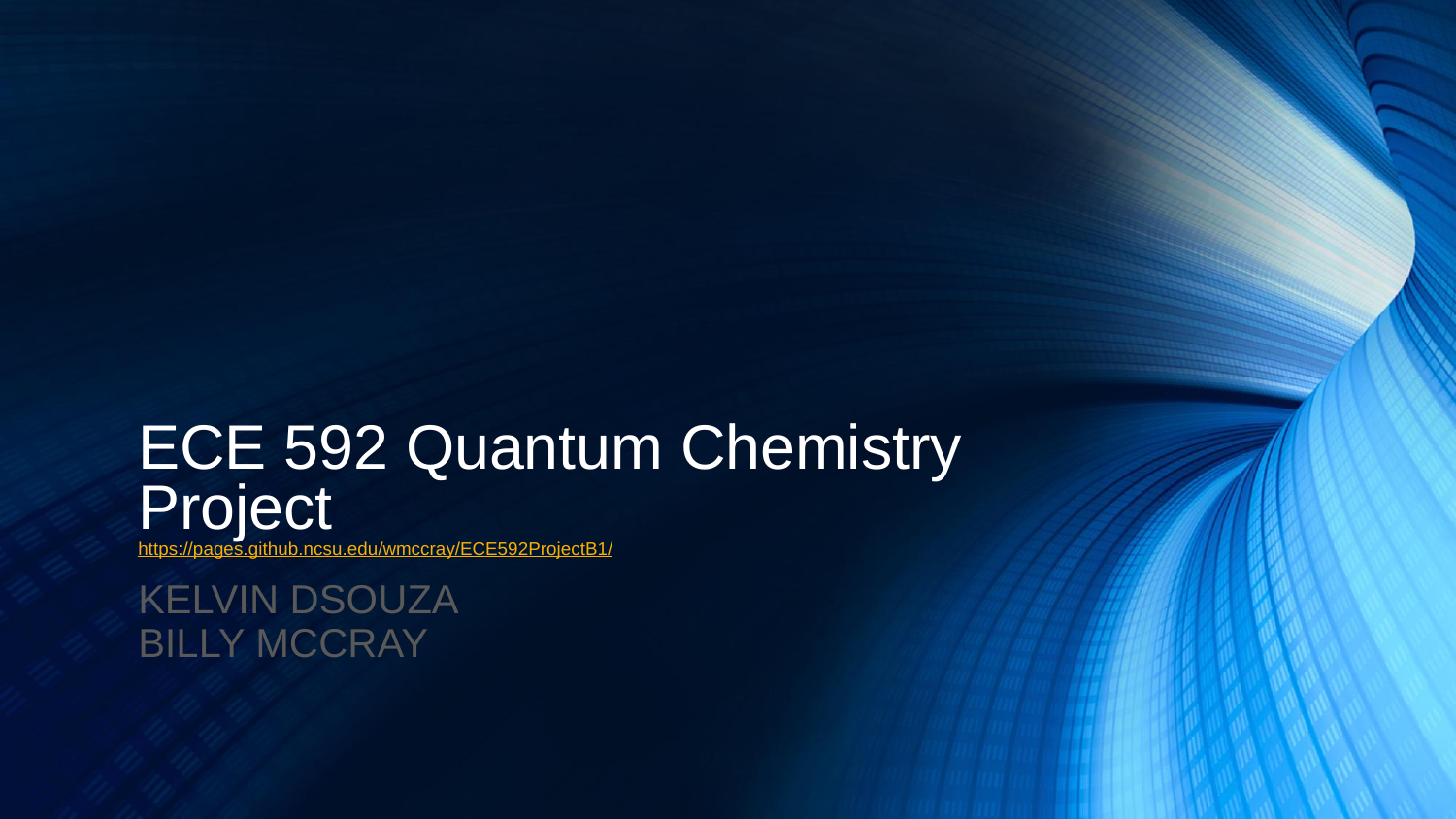

# ECE 592 Quantum Chemistry Project
https://pages.github.ncsu.edu/wmccray/ECE592ProjectB1/
KELVIN DSOUZA
BILLY MCCRAY